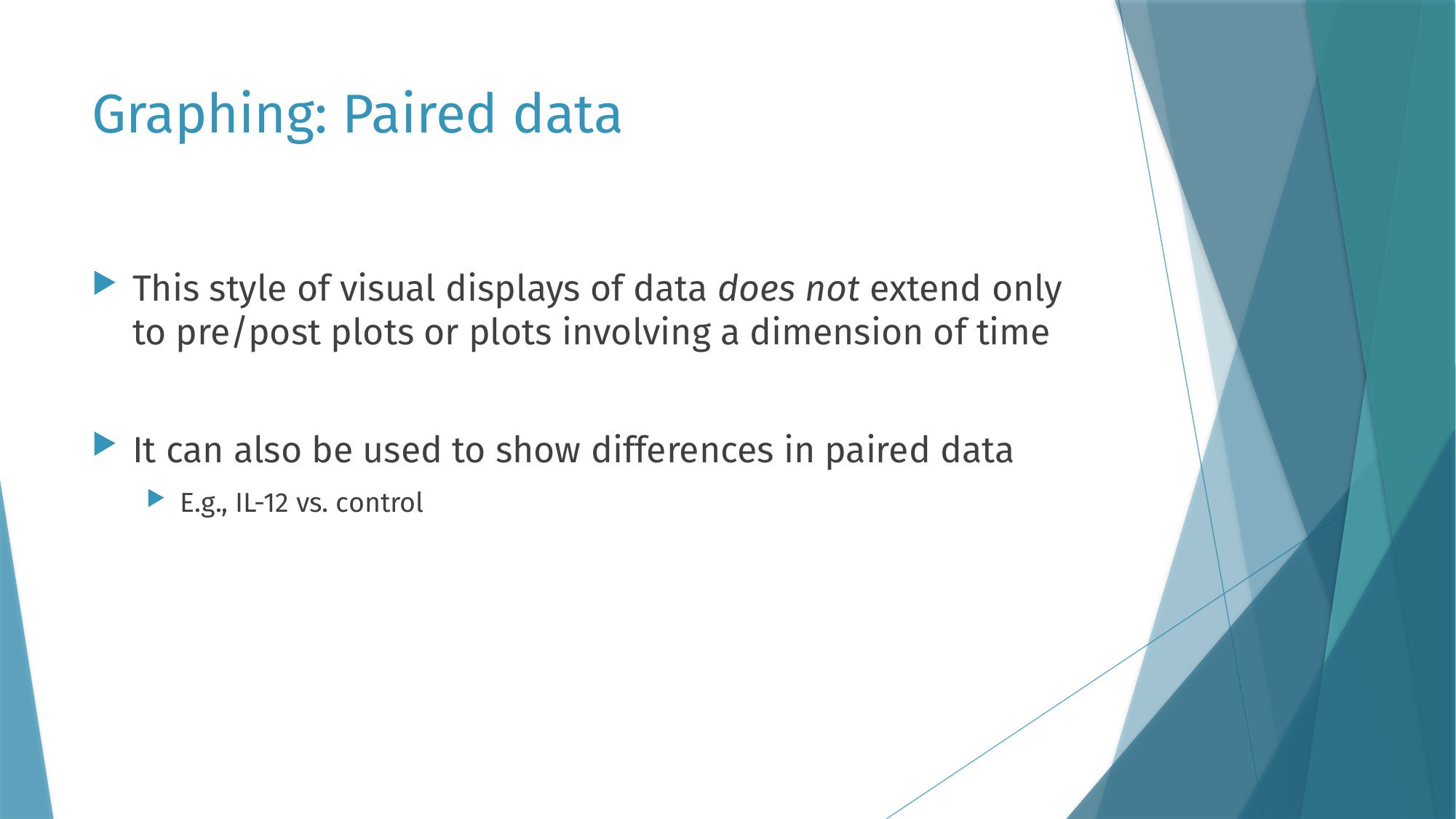

# Graphing: Paired data
This style of visual displays of data does not extend only to pre/post plots or plots involving a dimension of time

It can also be used to show differences in paired data
E.g., IL-12 vs. control